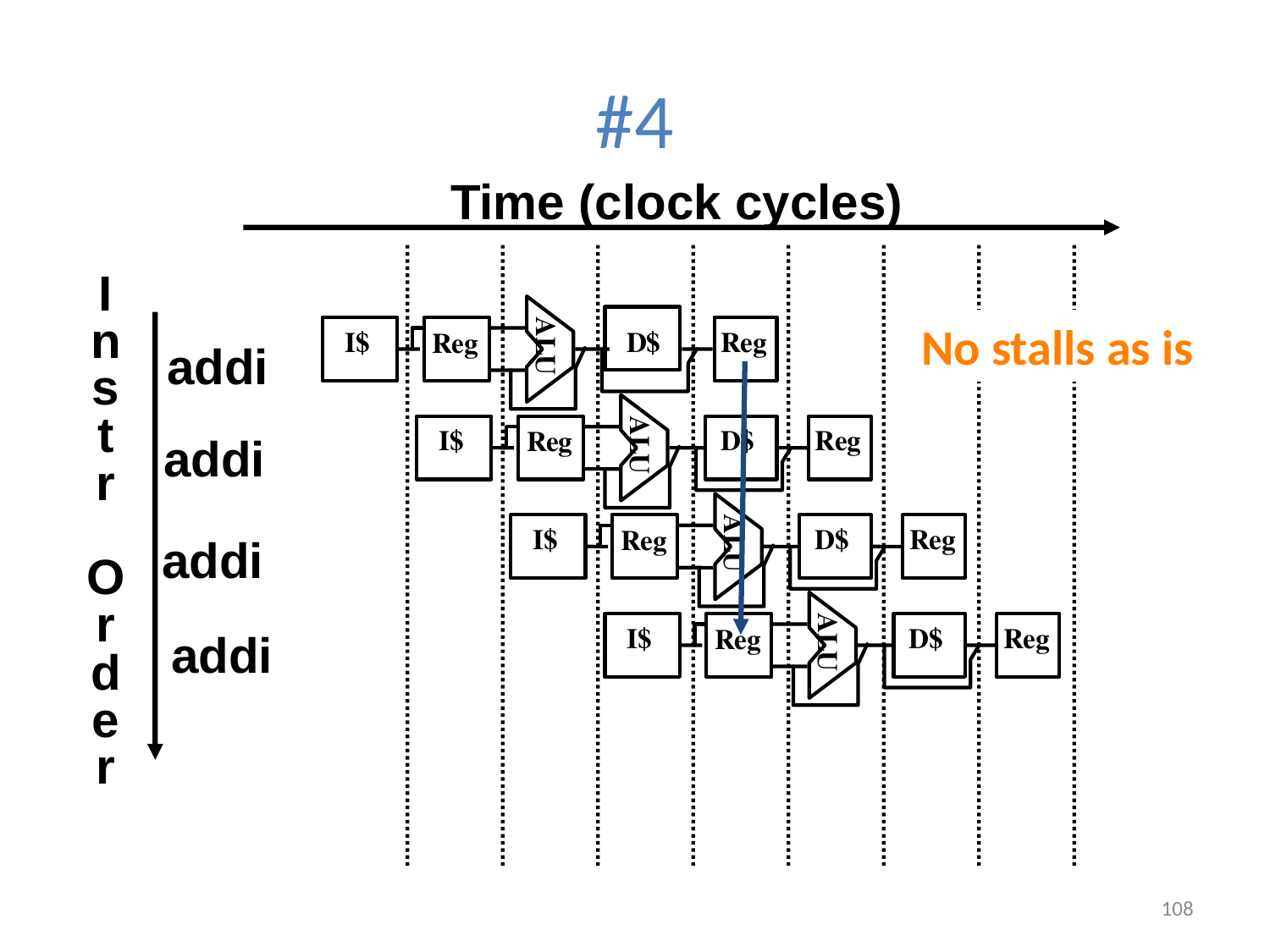

# #4
Time (clock cycles)

I
n
s
t
r

O
r
d
e
r

ALU

  I$

  D$
Reg
Reg

addi

ALU

  I$

  D$
Reg
Reg

addi

ALU

  I$

  D$
Reg
Reg

addi

ALU

  I$
  D$
Reg
Reg
addi

No stalls as is

108